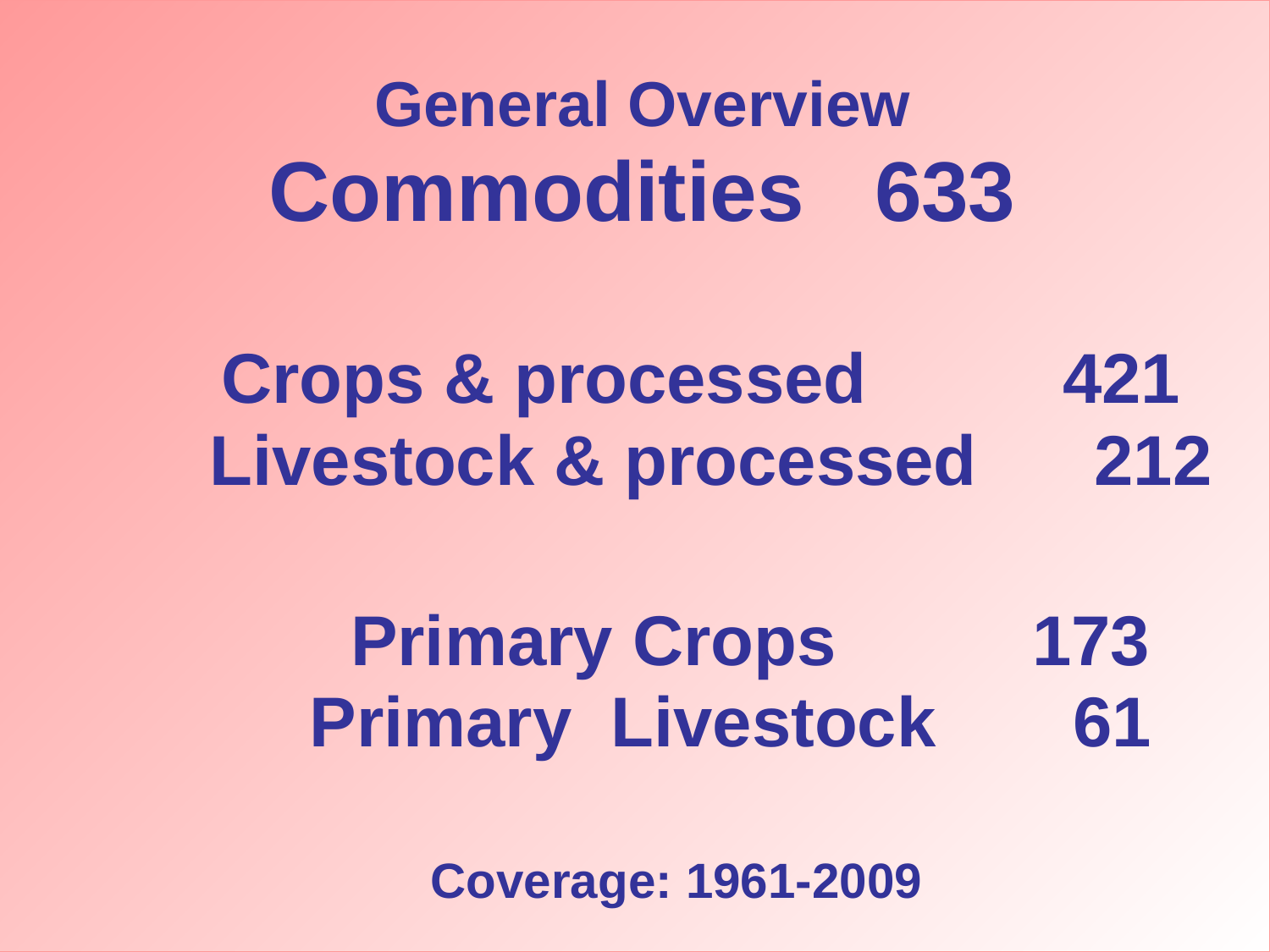

General Overview
Commodities   633

               Crops & processed          421
       Livestock & processed      212

           Primary Crops          173
         Primary  Livestock       61

     Coverage: 1961-2009